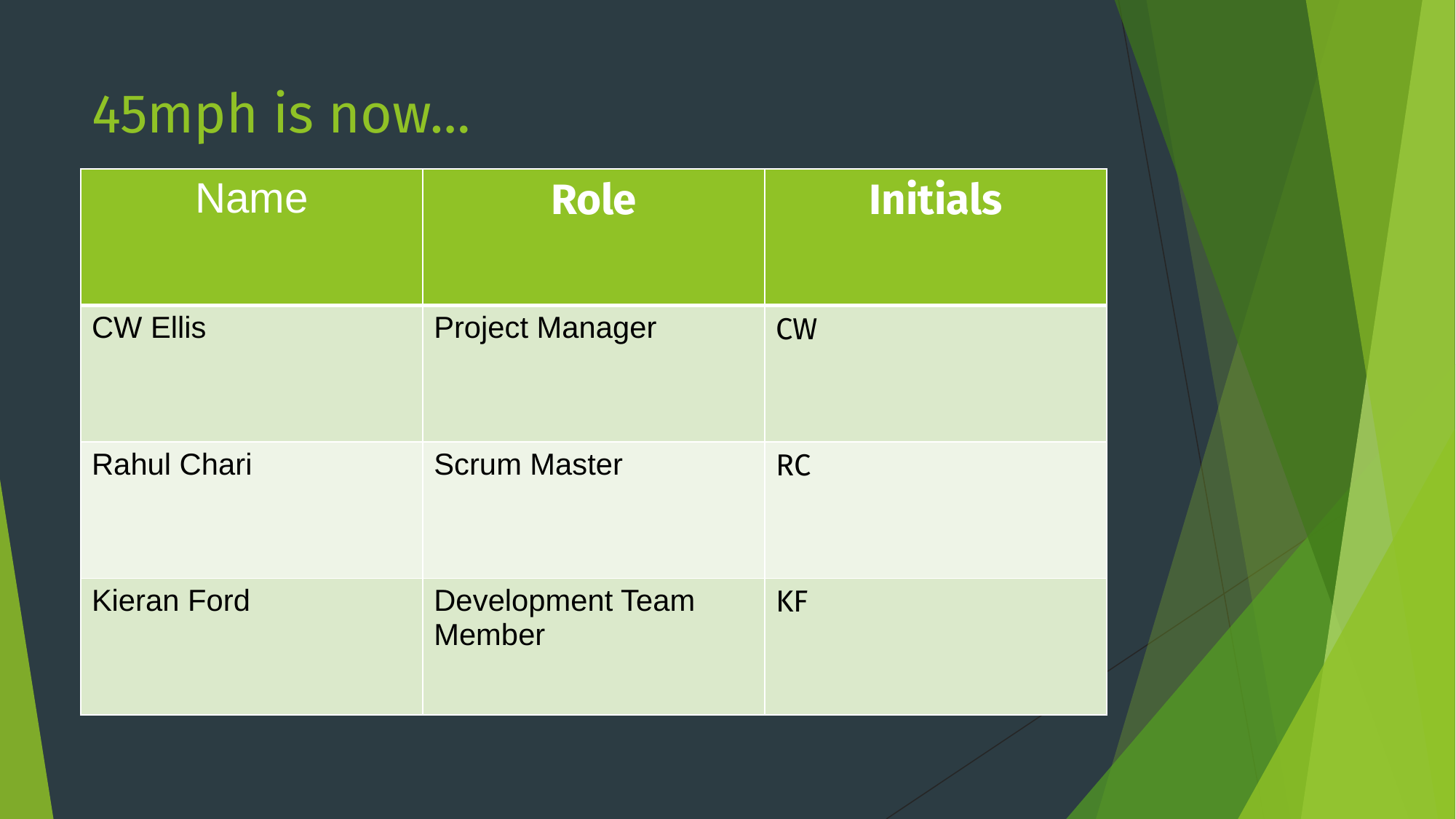

# 45mph is now…
| Name | Role | Initials |
| --- | --- | --- |
| CW Ellis | Project Manager | CW |
| Rahul Chari | Scrum Master | RC |
| Kieran Ford | Development Team Member | KF |